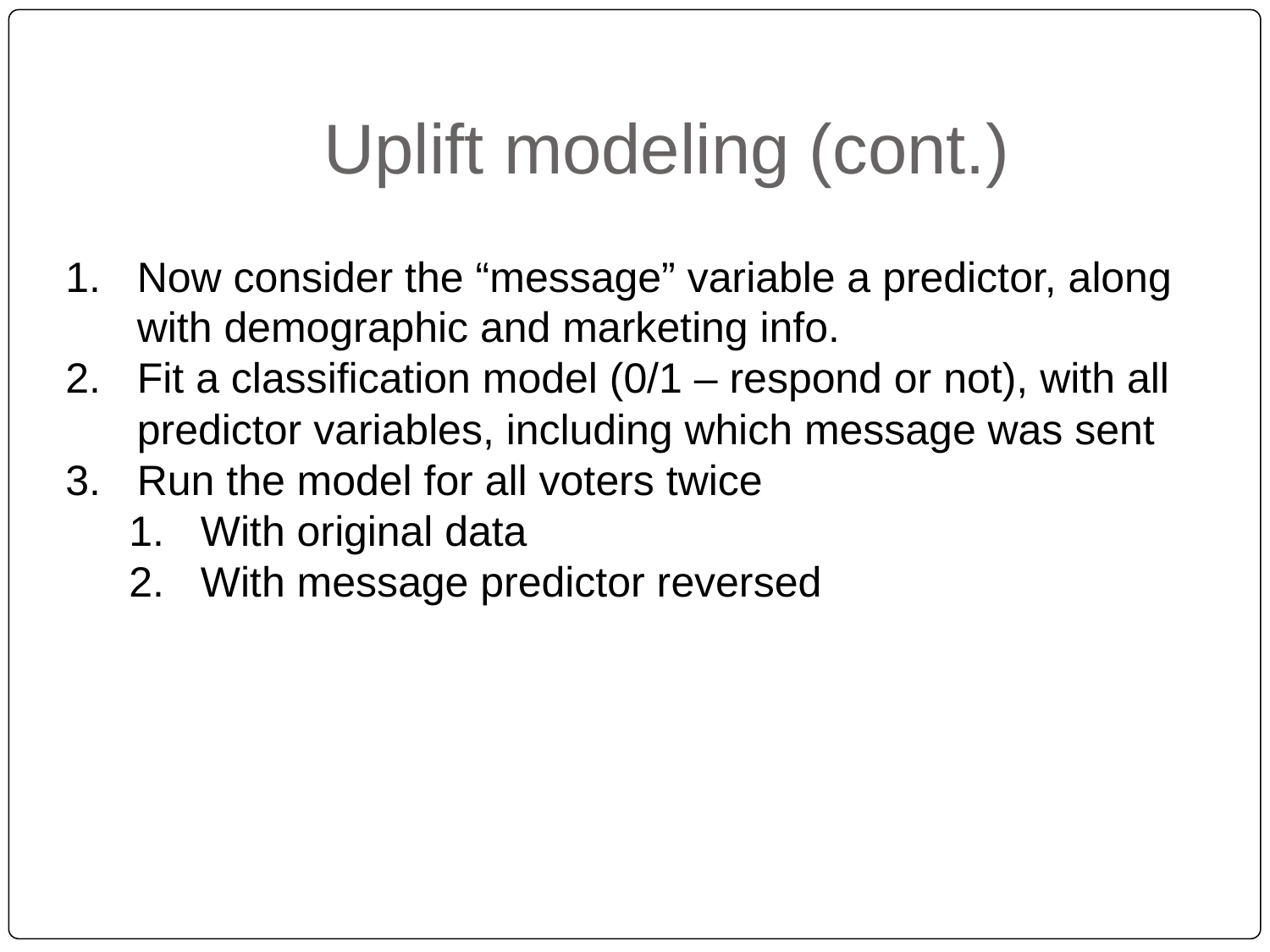

# Uplift modeling (cont.)
Now consider the “message” variable a predictor, along with demographic and marketing info.
Fit a classification model (0/1 – respond or not), with all predictor variables, including which message was sent
Run the model for all voters twice
With original data
With message predictor reversed